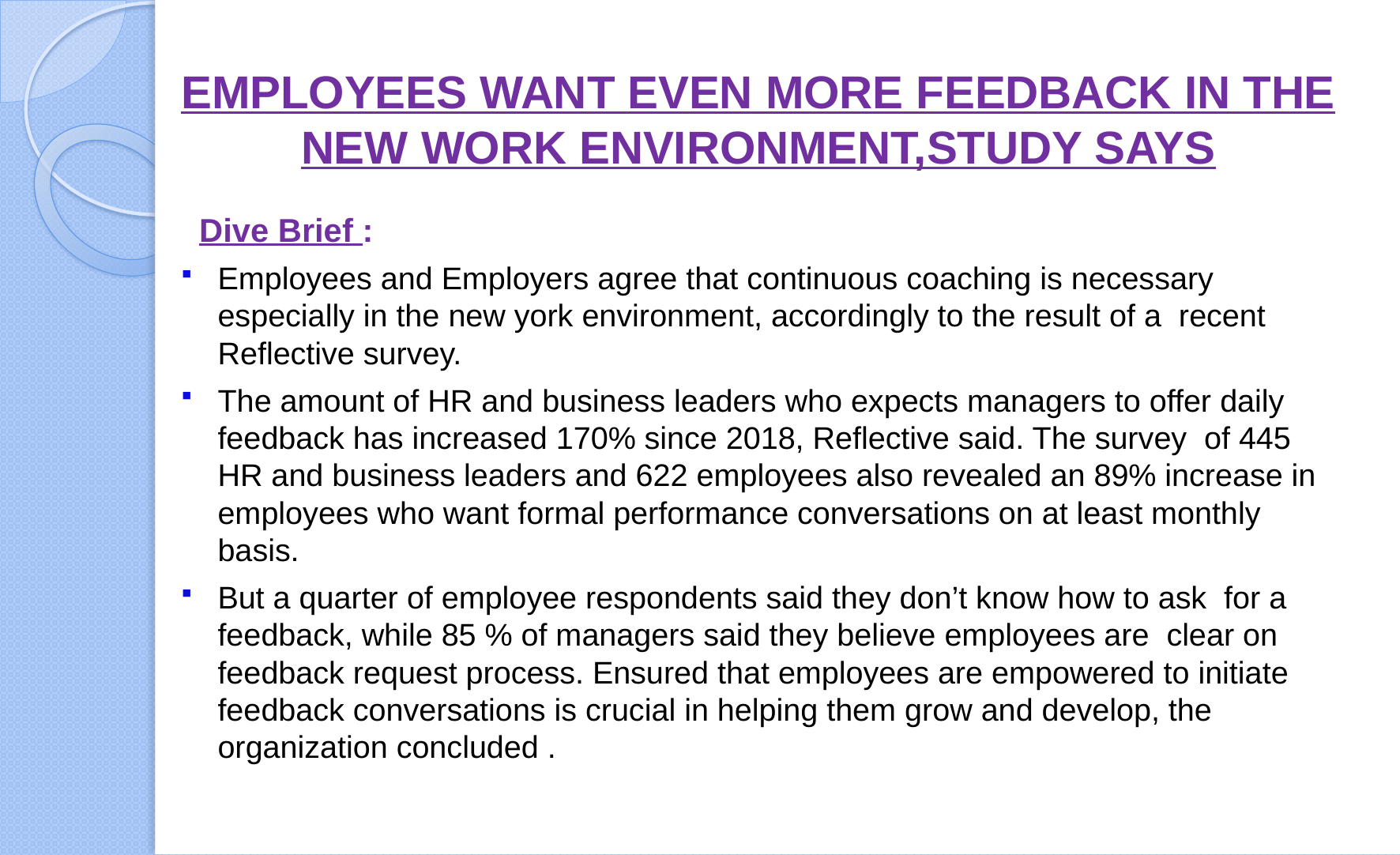

# EMPLOYEES WANT EVEN MORE FEEDBACK IN THE NEW WORK ENVIRONMENT,STUDY SAYS
  Dive Brief :
Employees and Employers agree that continuous coaching is necessary especially in the new york environment, accordingly to the result of a  recent Reflective survey.
The amount of HR and business leaders who expects managers to offer daily feedback has increased 170% since 2018, Reflective said. The survey  of 445 HR and business leaders and 622 employees also revealed an 89% increase in employees who want formal performance conversations on at least monthly basis.
But a quarter of employee respondents said they don’t know how to ask  for a feedback, while 85 % of managers said they believe employees are  clear on feedback request process. Ensured that employees are empowered to initiate feedback conversations is crucial in helping them grow and develop, the organization concluded .